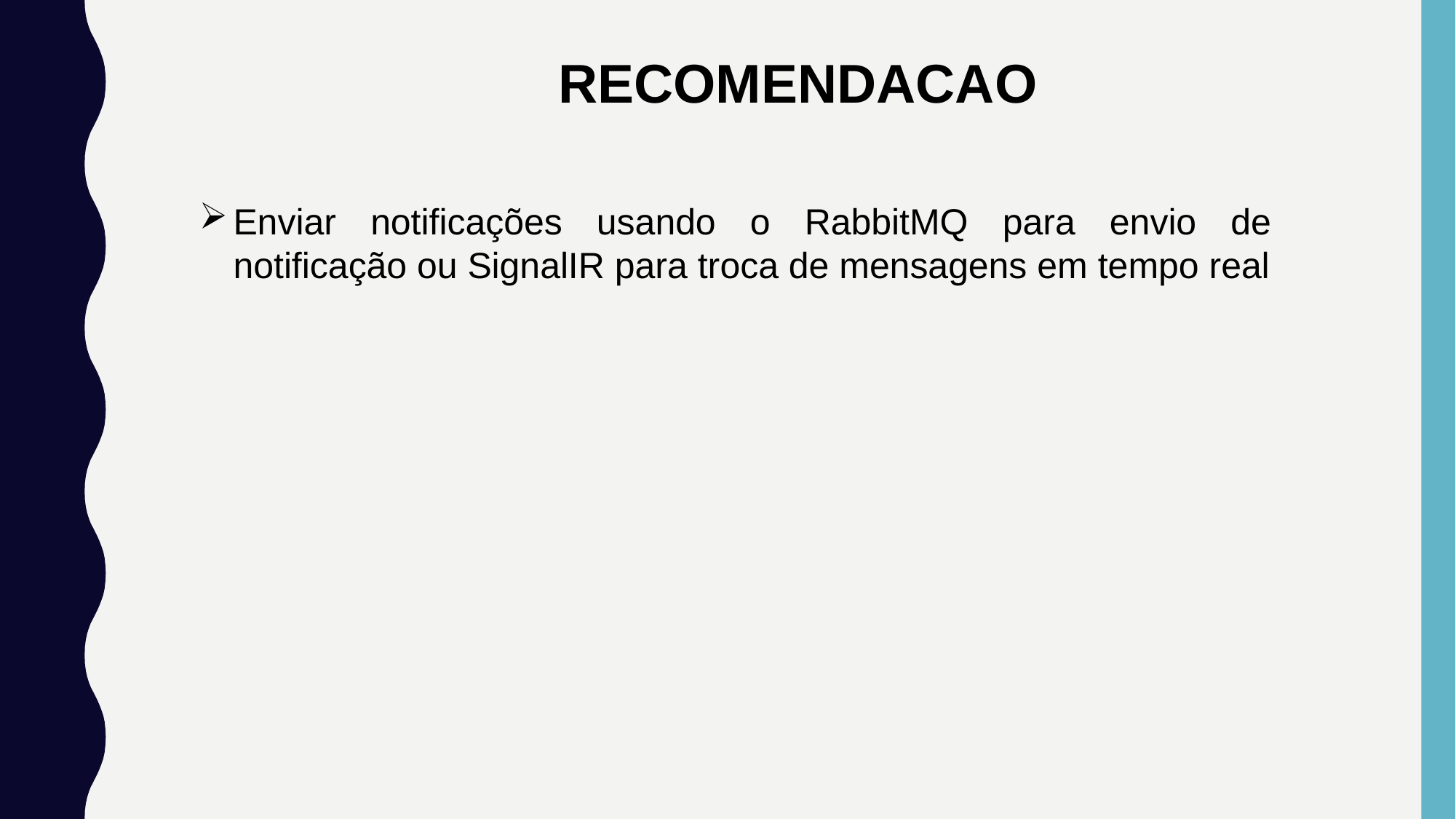

RECOMENDACAO
Enviar notificações usando o RabbitMQ para envio de notificação ou SignalIR para troca de mensagens em tempo real